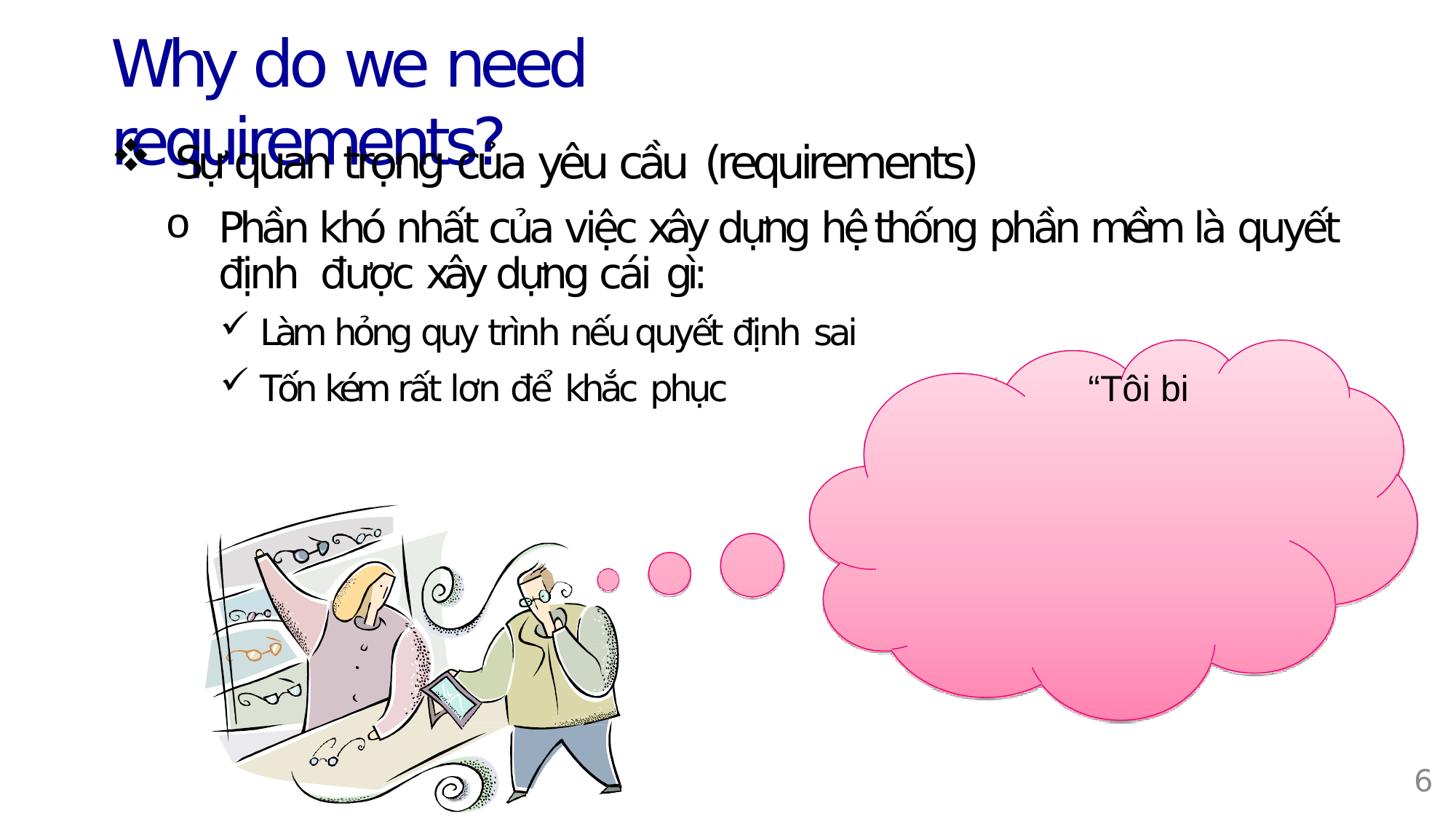

# Why do we need requirements?
Sự quan trọng của yêu cầu (requirements)
Phần khó nhất của việc xây dựng hệ thống phần mềm là quyết định  được xây dựng cái gì:
Làm hỏng quy trình nếu quyết định sai
Tốn kém rất lơn để khắc phục	“Tôi bi

6